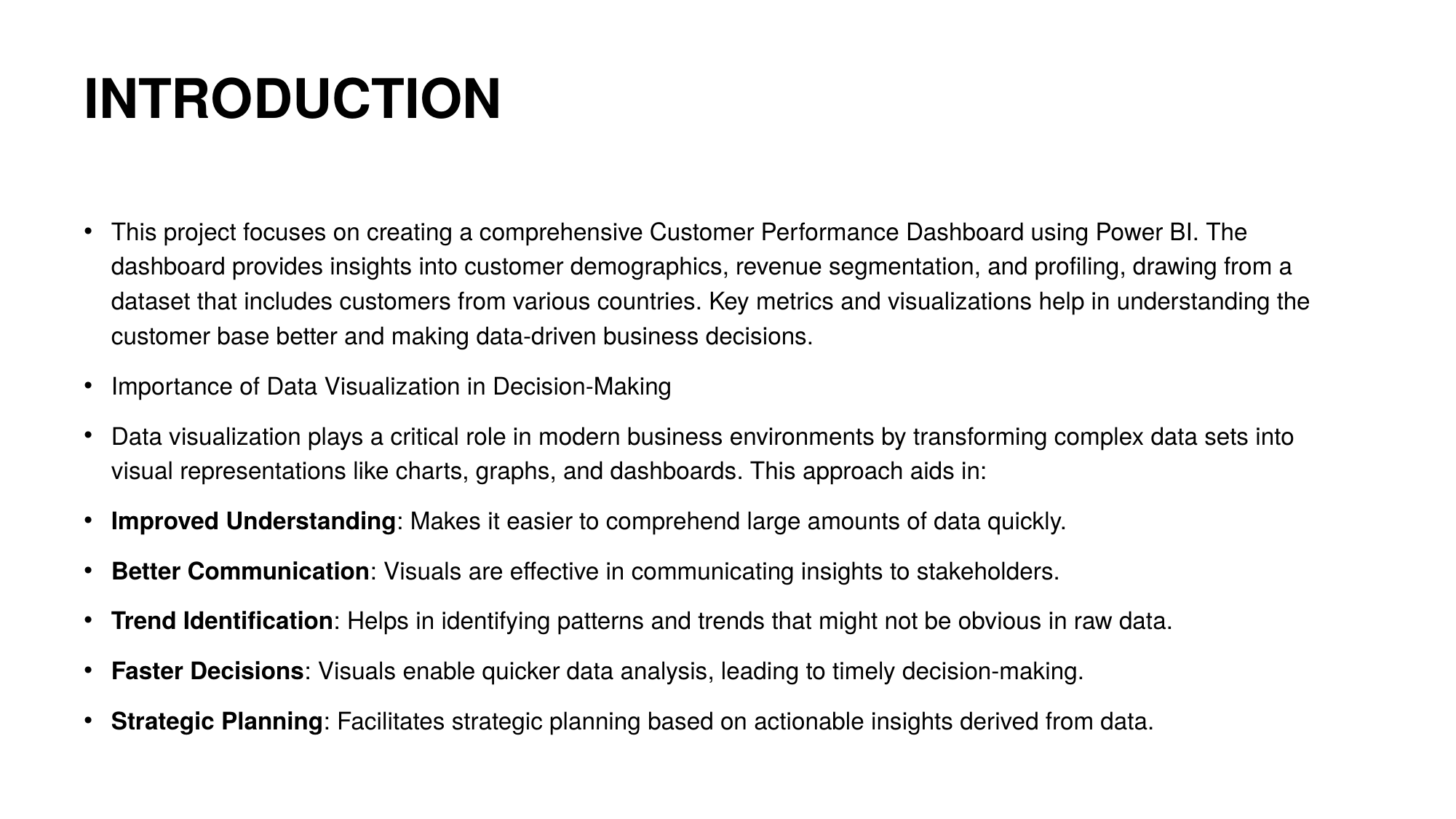

# INTRODUCTION
This project focuses on creating a comprehensive Customer Performance Dashboard using Power BI. The dashboard provides insights into customer demographics, revenue segmentation, and profiling, drawing from a dataset that includes customers from various countries. Key metrics and visualizations help in understanding the customer base better and making data-driven business decisions.
Importance of Data Visualization in Decision-Making
Data visualization plays a critical role in modern business environments by transforming complex data sets into visual representations like charts, graphs, and dashboards. This approach aids in:
Improved Understanding: Makes it easier to comprehend large amounts of data quickly.
Better Communication: Visuals are effective in communicating insights to stakeholders.
Trend Identification: Helps in identifying patterns and trends that might not be obvious in raw data.
Faster Decisions: Visuals enable quicker data analysis, leading to timely decision-making.
Strategic Planning: Facilitates strategic planning based on actionable insights derived from data.